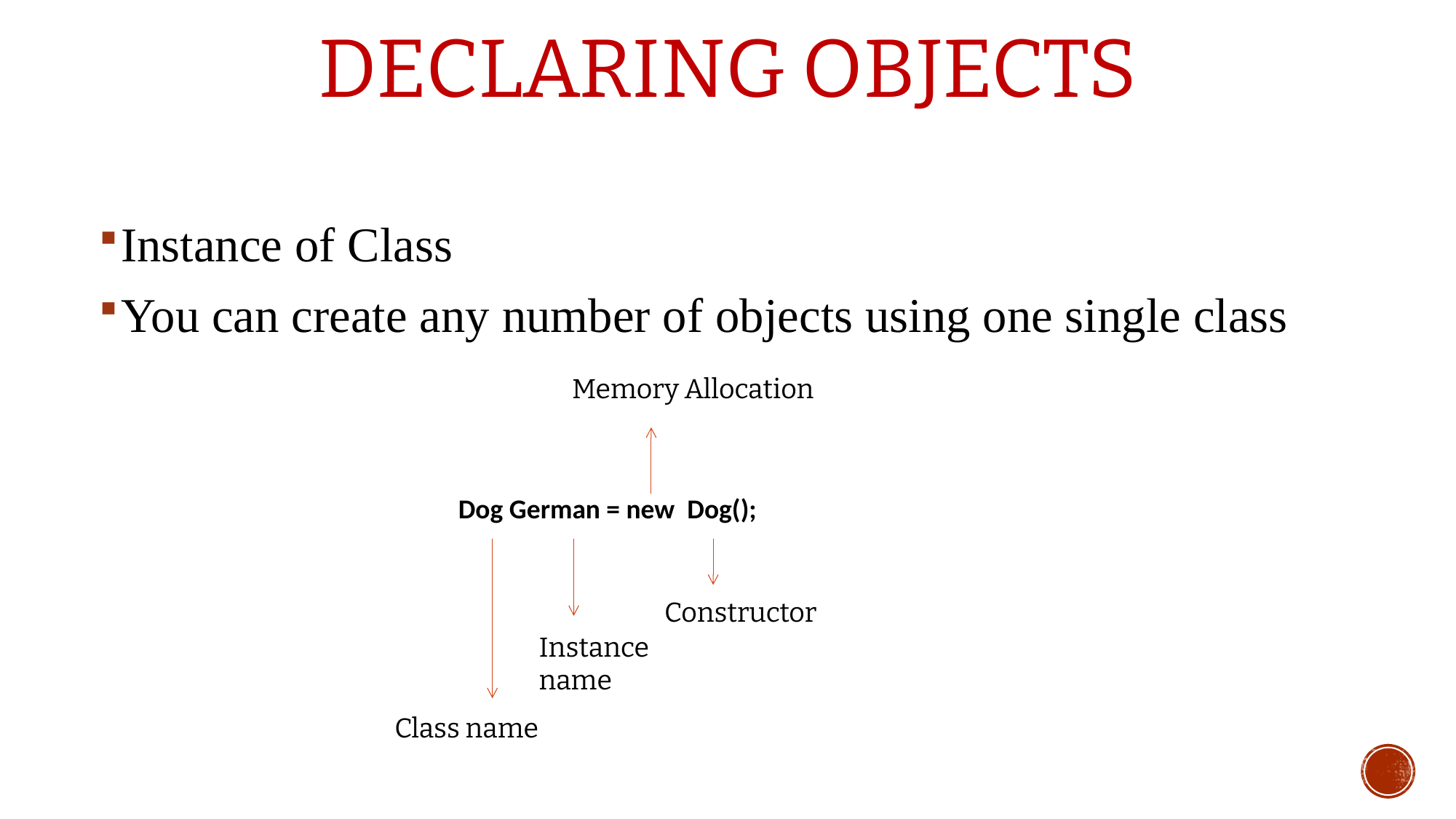

# Declaring Objects

Instance of Class
You can create any number of objects using one single class

Memory Allocation
Dog German = new  Dog();
Constructor
Instance
name
Class name